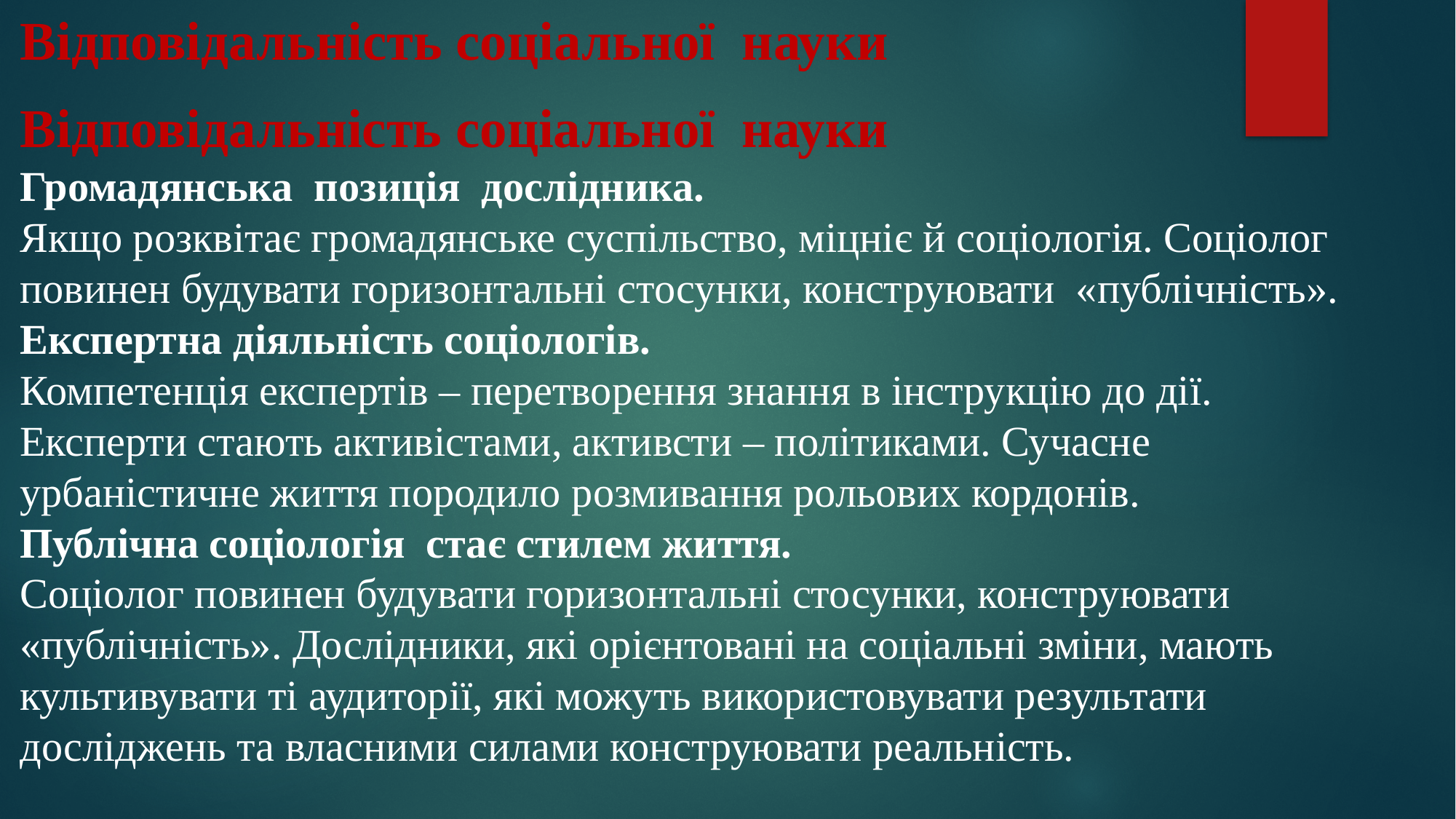

# Відповідальність соціальної  науки
Відповідальність соціальної  науки
Громадянська  позиція  дослідника.
Якщо розквітає громадянське суспільство, міцніє й соціологія. Соціолог повинен будувати горизонтальні стосунки, конструювати  «публічність».
Експертна діяльність соціологів.
Компетенція експертів – перетворення знання в інструкцію до дії. Експерти стають активістами, активсти – політиками. Сучасне урбаністичне життя породило розмивання рольових кордонів.
Публічна соціологія  стає стилем життя.
Соціолог повинен будувати горизонтальні стосунки, конструювати  «публічність». Дослідники, які орієнтовані на соціальні зміни, мають культивувати ті аудиторії, які можуть використовувати результати досліджень та власними силами конструювати реальність.